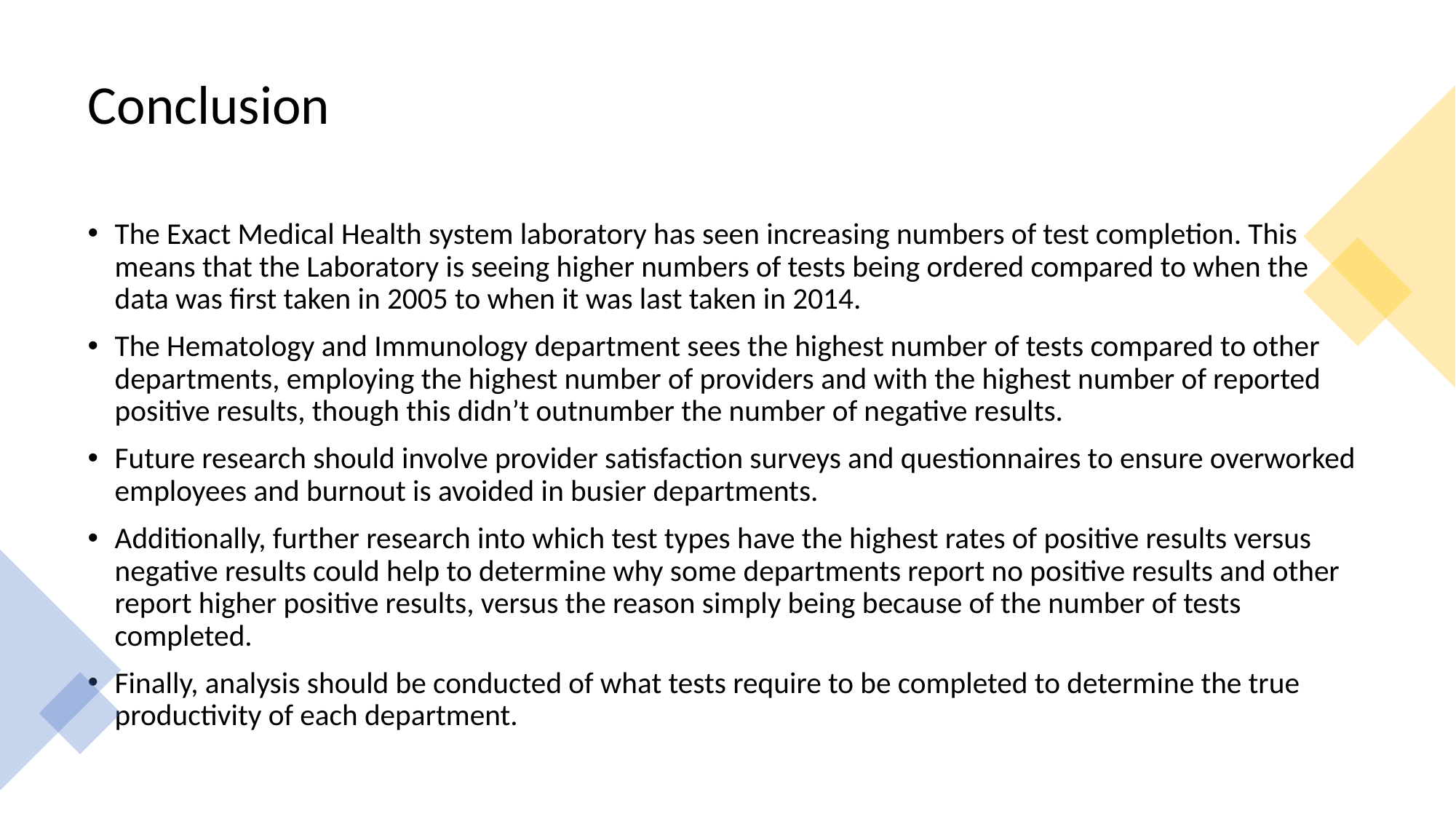

# Conclusion

The Exact Medical Health system laboratory has seen increasing numbers of test completion. This means that the Laboratory is seeing higher numbers of tests being ordered compared to when the data was first taken in 2005 to when it was last taken in 2014.
The Hematology and Immunology department sees the highest number of tests compared to other departments, employing the highest number of providers and with the highest number of reported positive results, though this didn’t outnumber the number of negative results.
Future research should involve provider satisfaction surveys and questionnaires to ensure overworked employees and burnout is avoided in busier departments.
Additionally, further research into which test types have the highest rates of positive results versus negative results could help to determine why some departments report no positive results and other report higher positive results, versus the reason simply being because of the number of tests completed.
Finally, analysis should be conducted of what tests require to be completed to determine the true productivity of each department.